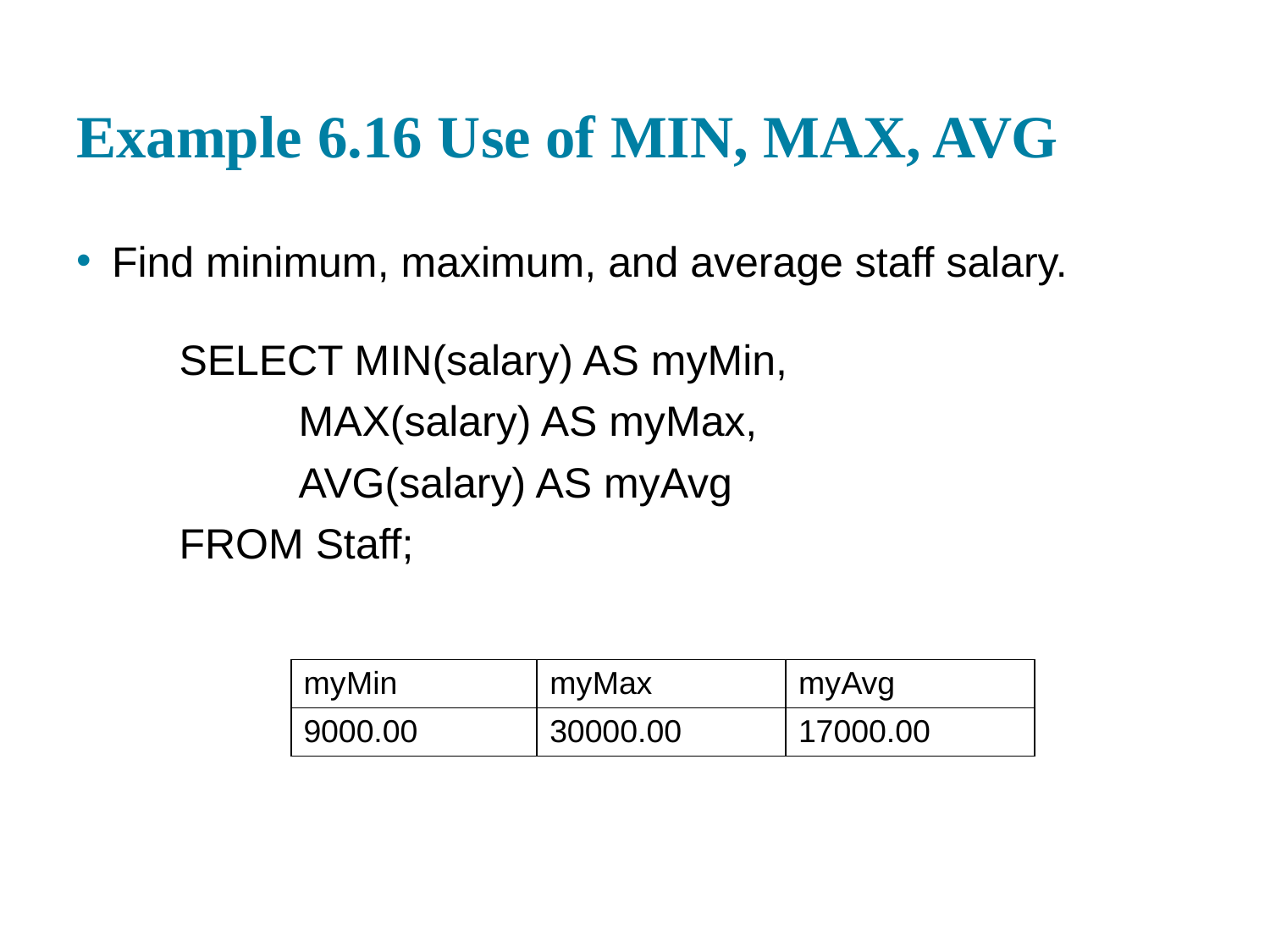

# Example 6.16 Use of MIN, MAX, AVG
Find minimum, maximum, and average staff salary.
SELECT MIN(salary) AS myMin,
MAX(salary) AS myMax,
AVG(salary) AS myAvg
FROM Staff;
| my Min | my Max | my Avg |
| --- | --- | --- |
| 9000.00 | 30000.00 | 17000.00 |